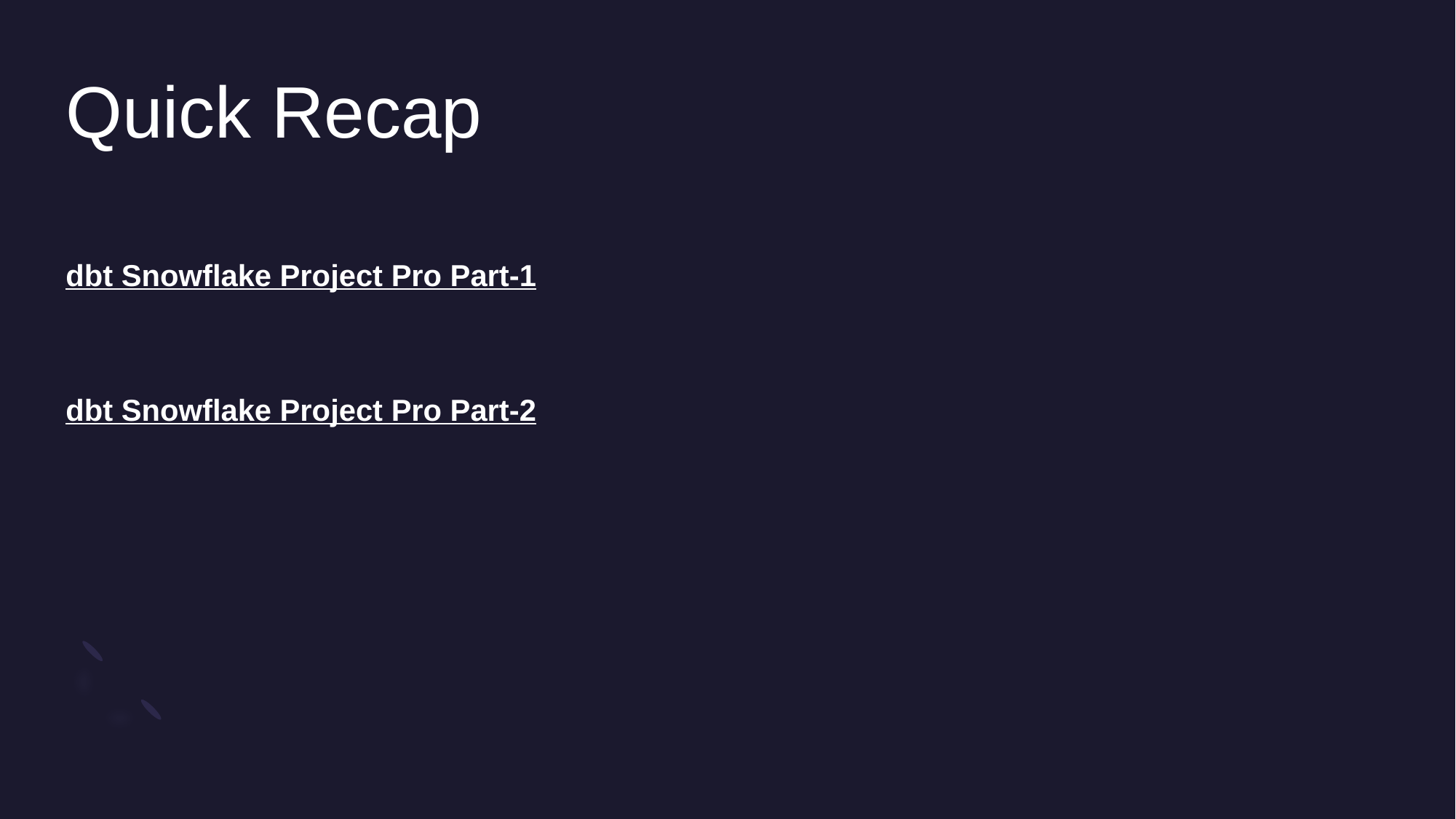

# Quick Recap
dbt Snowflake Project Pro Part-1

dbt Snowflake Project Pro Part-2